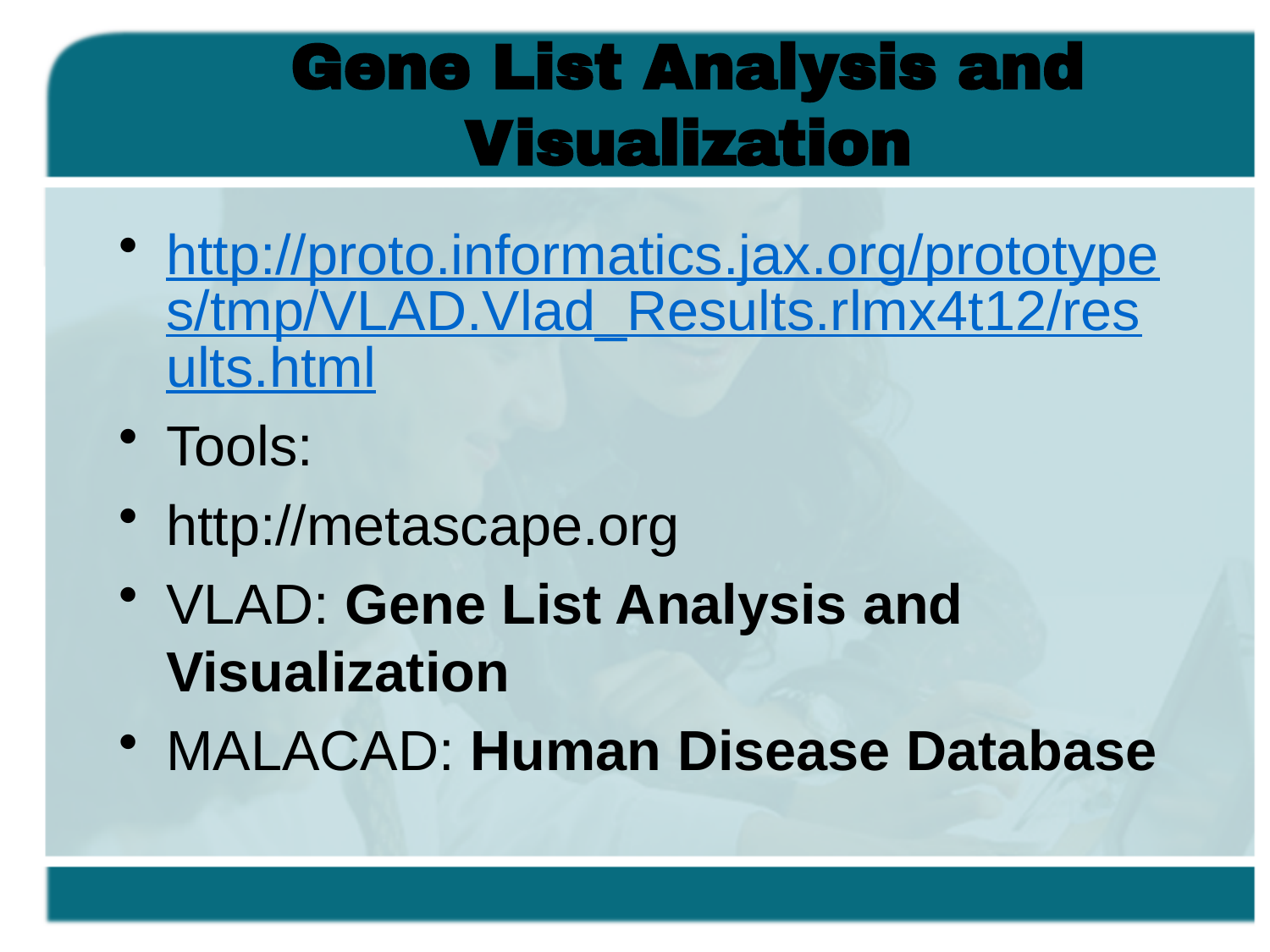

# Gene List Analysis and Visualization
http://proto.informatics.jax.org/prototypes/tmp/VLAD.Vlad_Results.rlmx4t12/results.html
Tools:
http://metascape.org
VLAD: Gene List Analysis and Visualization
MALACAD: Human Disease Database